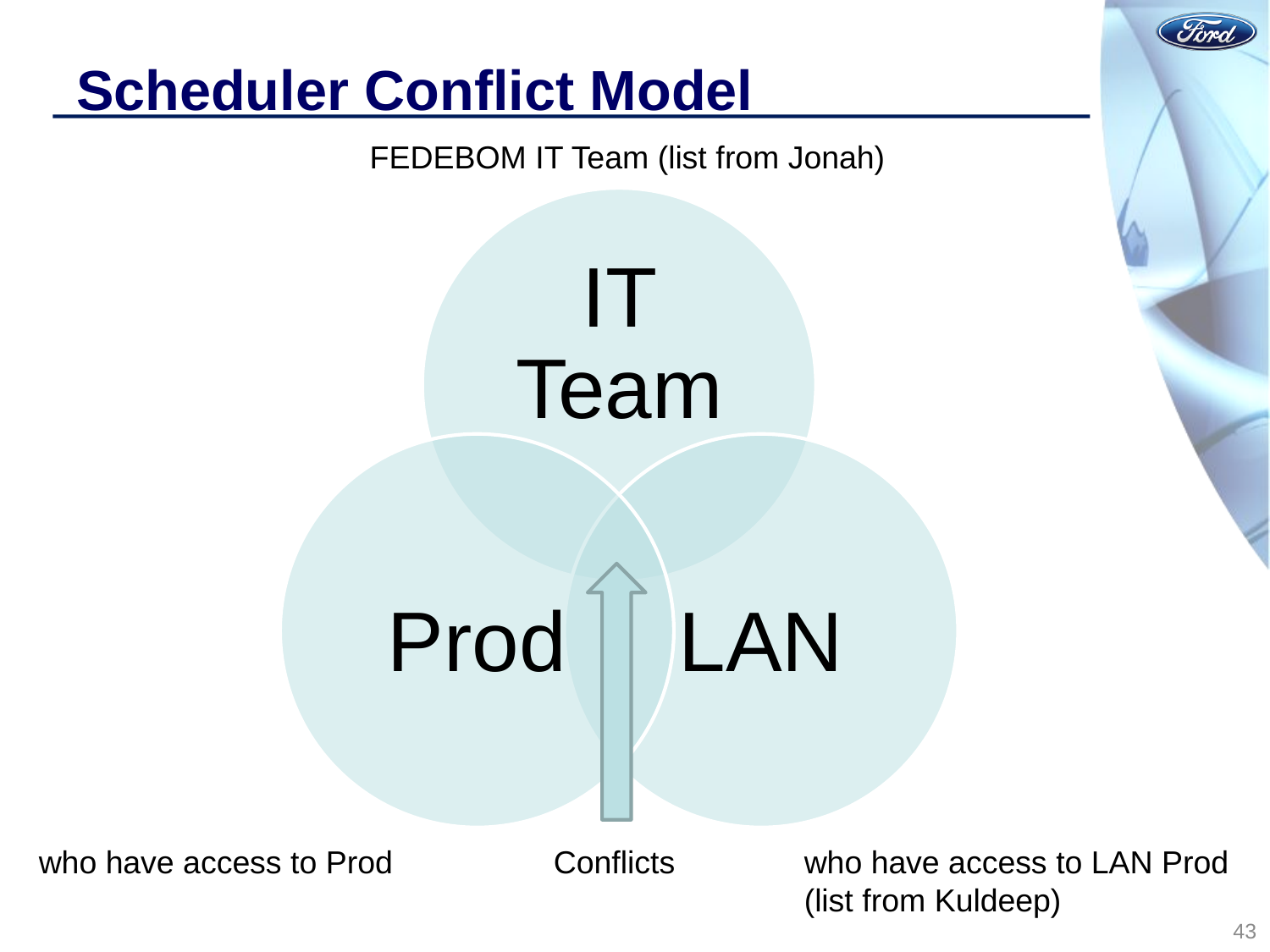

# Scheduler Conflict Model
FEDEBOM IT Team (list from Jonah)
IT Team
LAN
Prod

who have access to Prod
Conflicts
who have access to LAN Prod (list from Kuldeep)
43